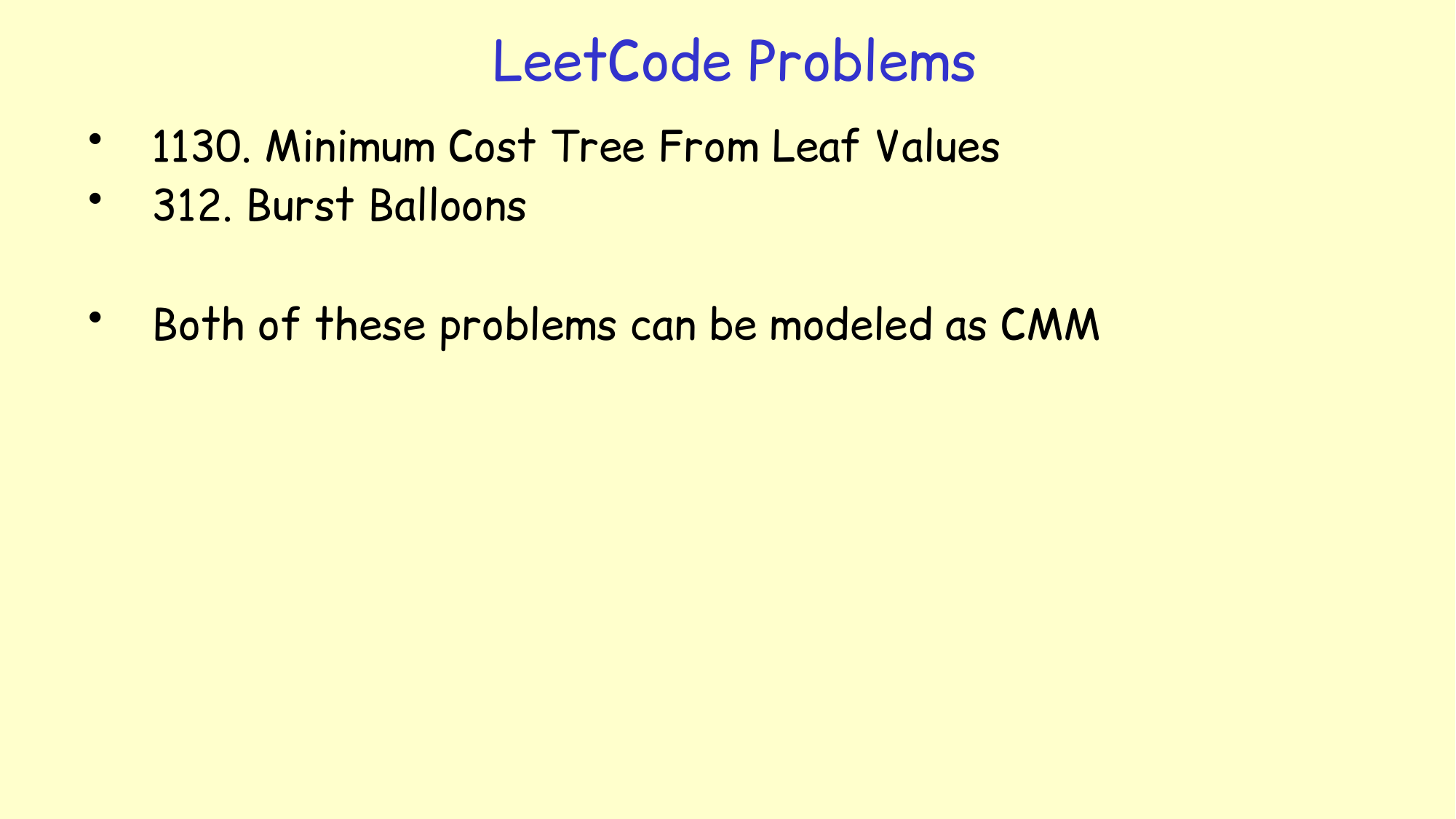

# LeetCode Problems
1130. Minimum Cost Tree From Leaf Values
312. Burst Balloons

Both of these problems can be modeled as CMM